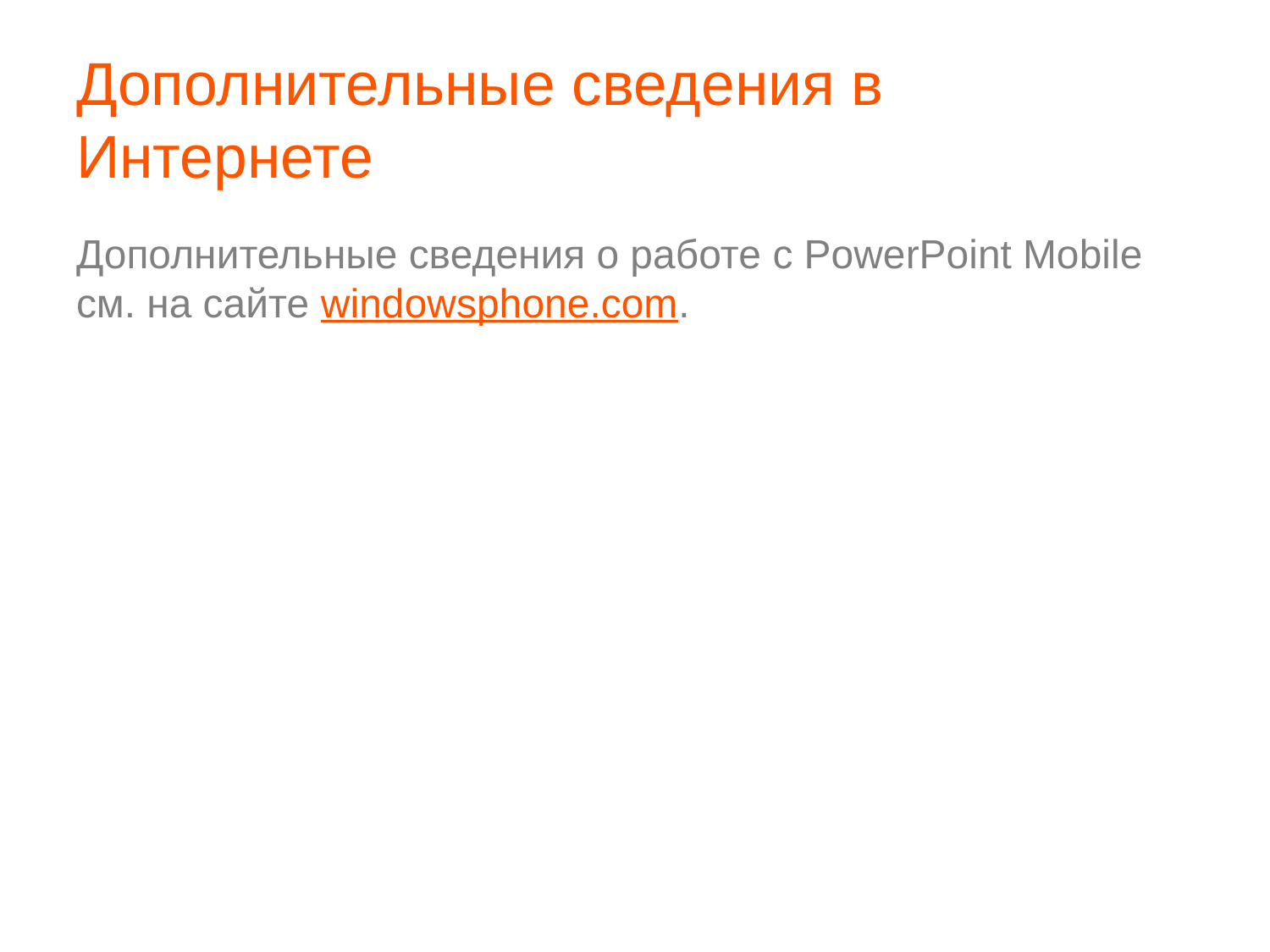

# Дополнительные сведения в Интернете
Дополнительные сведения о работе с PowerPoint Mobile см. на сайте windowsphone.com.